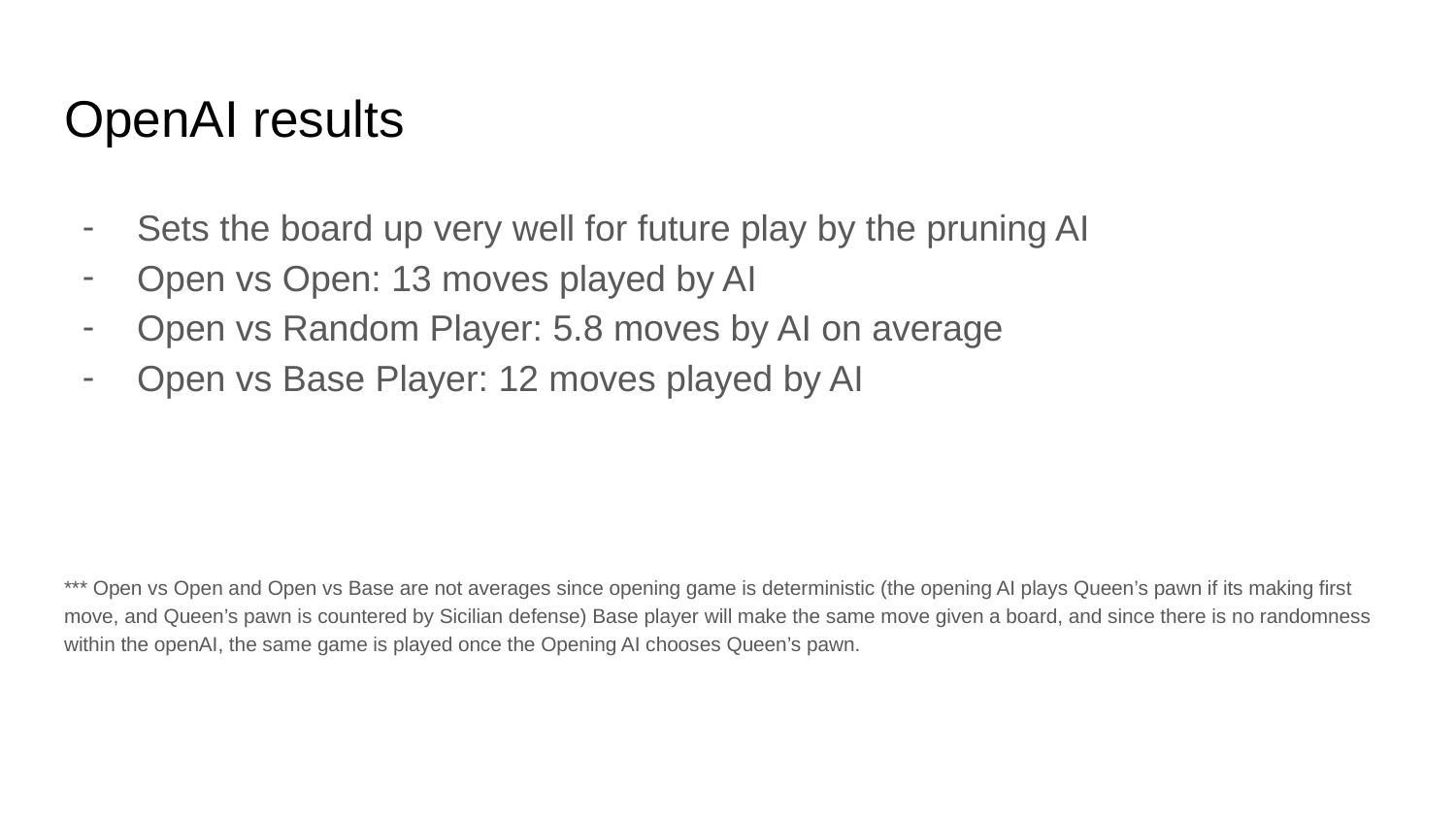

# OpenAI results
Sets the board up very well for future play by the pruning AI
Open vs Open: 13 moves played by AI
Open vs Random Player: 5.8 moves by AI on average
Open vs Base Player: 12 moves played by AI

*** Open vs Open and Open vs Base are not averages since opening game is deterministic (the opening AI plays Queen’s pawn if its making first move, and Queen’s pawn is countered by Sicilian defense) Base player will make the same move given a board, and since there is no randomness within the openAI, the same game is played once the Opening AI chooses Queen’s pawn.